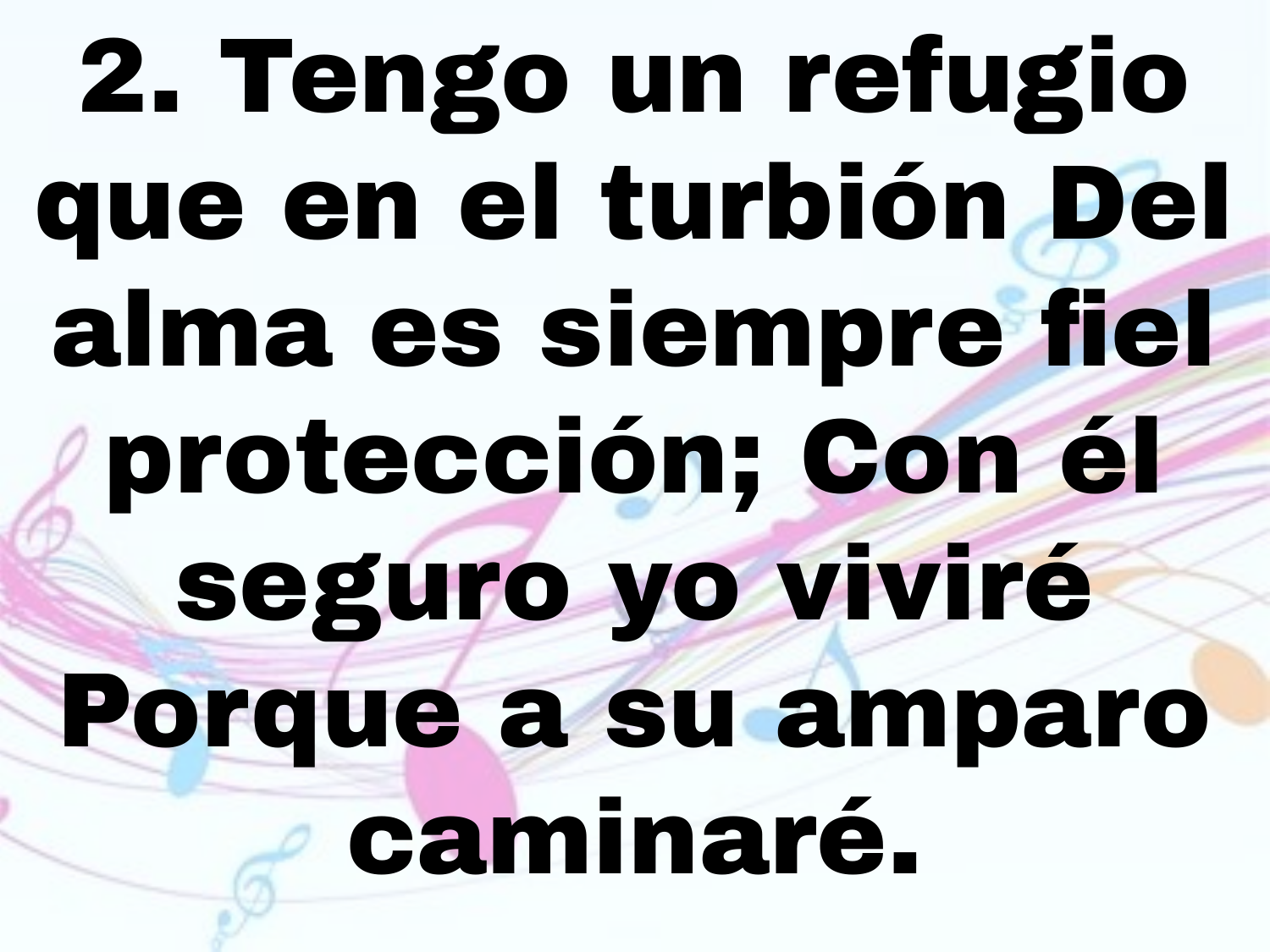

2. Tengo un refugio que en el turbión Del alma es siempre fiel protección; Con él seguro yo viviré Porque a su amparo caminaré.